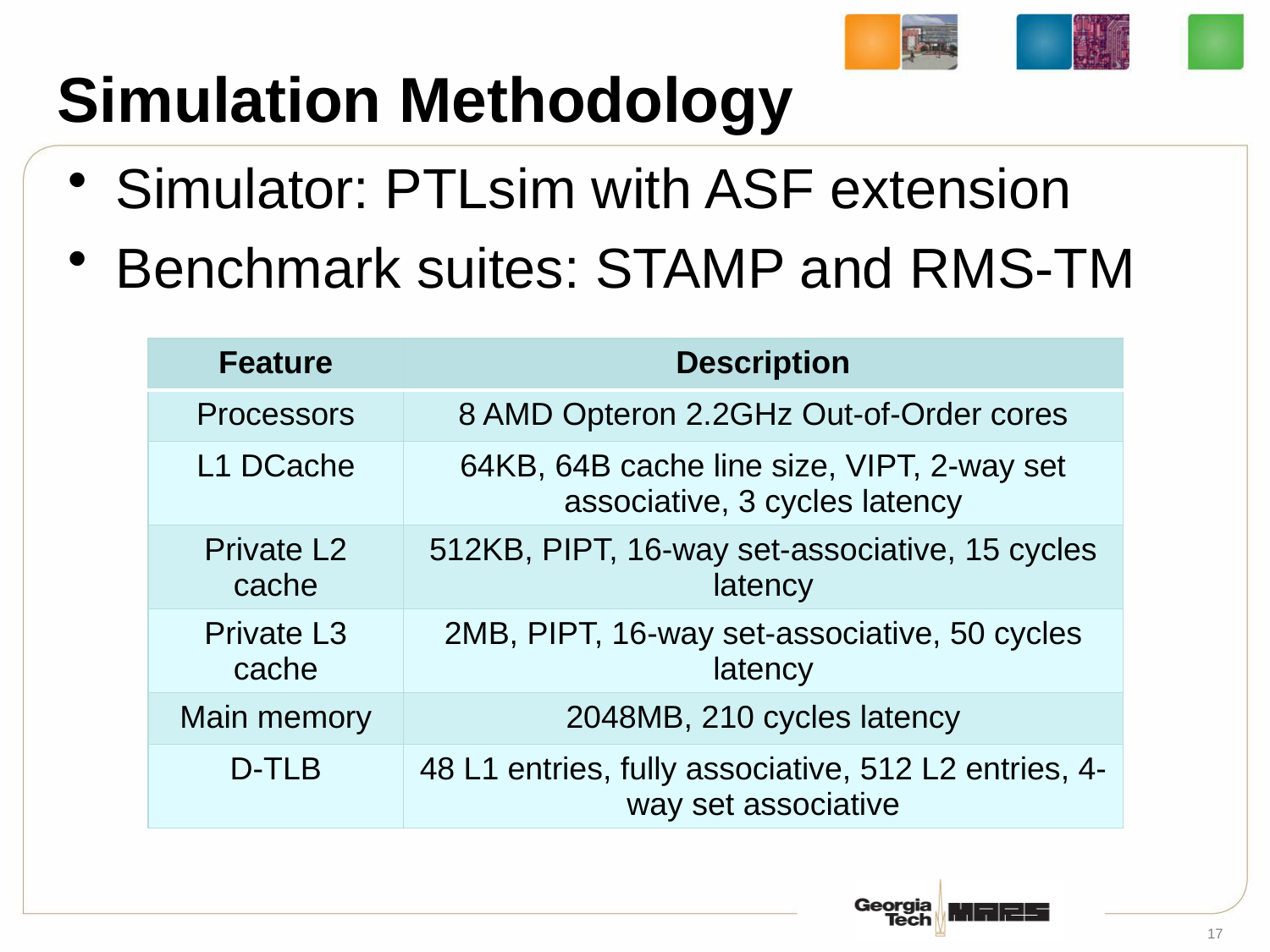

# Simulation Methodology
Simulator: PTLsim with ASF extension
Benchmark suites: STAMP and RMS-TM
| Feature | Description |
| --- | --- |
| Processors | 8 AMD Opteron 2.2GHz Out-of-Order cores |
| L1 DCache | 64KB, 64B cache line size, VIPT, 2-way set associative, 3 cycles latency |
| Private L2 cache | 512KB, PIPT, 16-way set-associative, 15 cycles latency |
| Private L3 cache | 2MB, PIPT, 16-way set-associative, 50 cycles latency |
| Main memory | 2048MB, 210 cycles latency |
| D-TLB | 48 L1 entries, fully associative, 512 L2 entries, 4-way set associative |
17